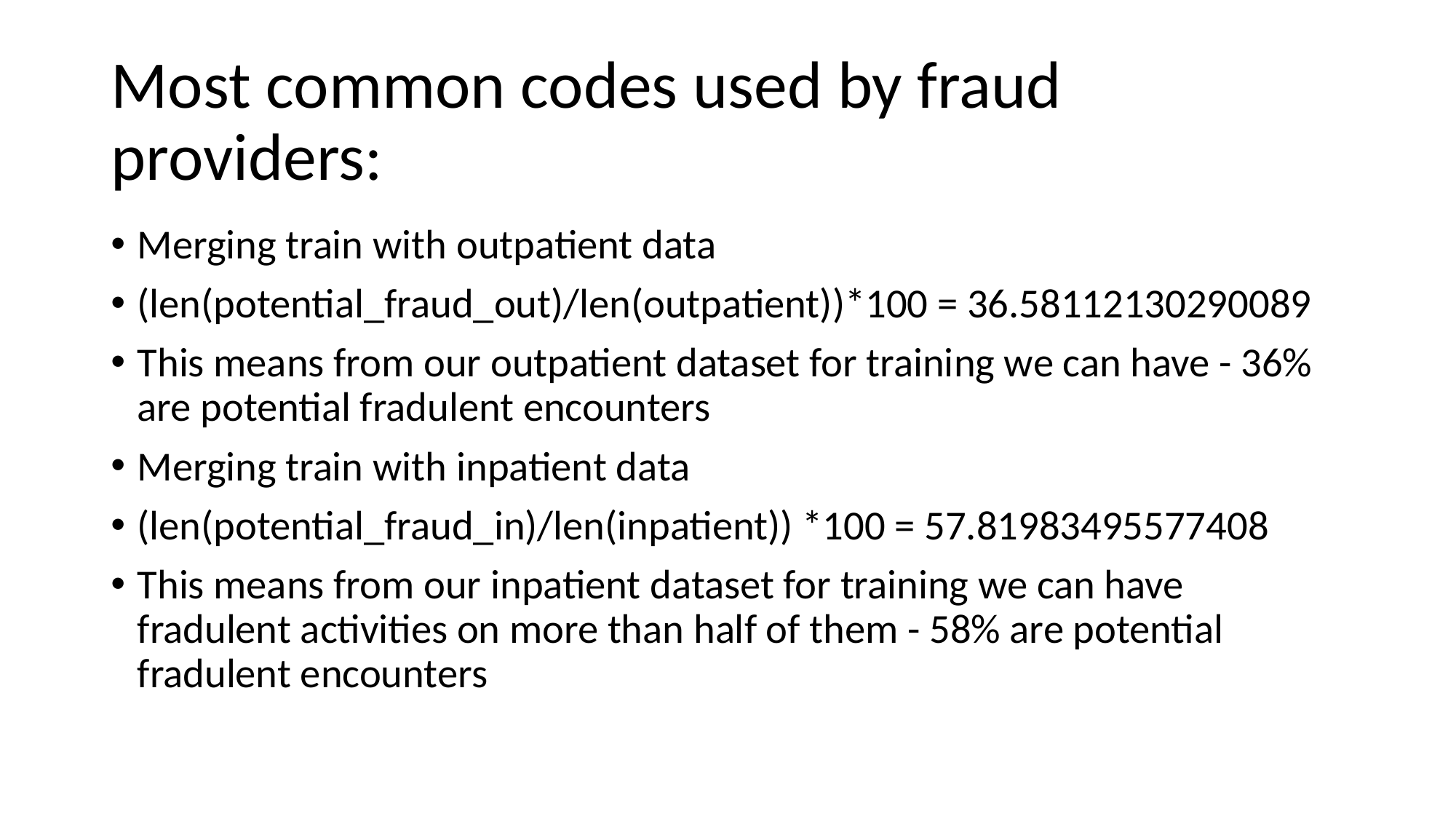

# Most common codes used by fraud providers:
Merging train with outpatient data
(len(potential_fraud_out)/len(outpatient))*100 = 36.58112130290089
This means from our outpatient dataset for training we can have - 36% are potential fradulent encounters
Merging train with inpatient data
(len(potential_fraud_in)/len(inpatient)) *100 = 57.81983495577408
This means from our inpatient dataset for training we can have fradulent activities on more than half of them - 58% are potential fradulent encounters